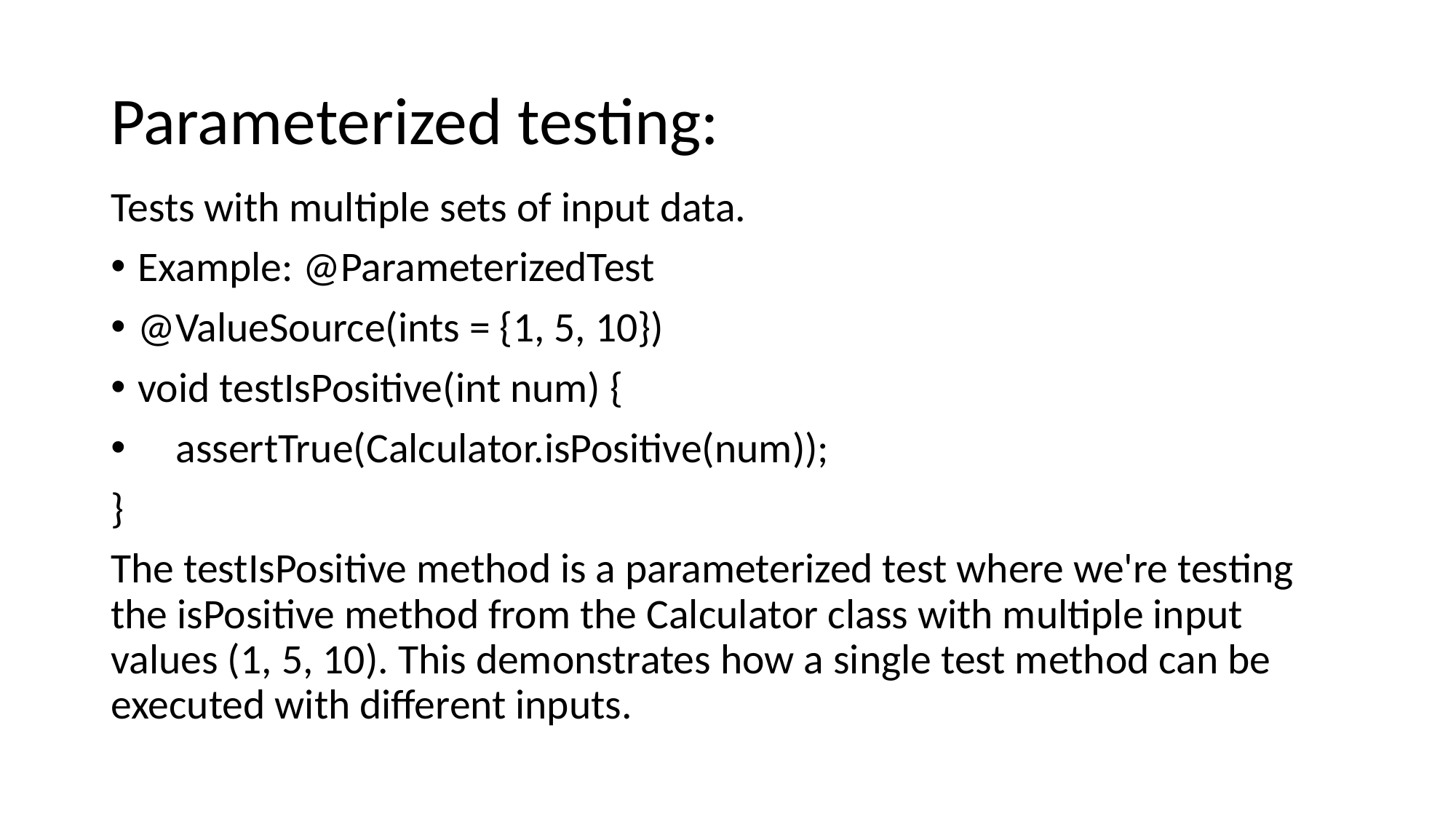

# Parameterized testing:
Tests with multiple sets of input data.
Example: @ParameterizedTest
@ValueSource(ints = {1, 5, 10})
void testIsPositive(int num) {
    assertTrue(Calculator.isPositive(num));
}
The testIsPositive method is a parameterized test where we're testing the isPositive method from the Calculator class with multiple input values (1, 5, 10). This demonstrates how a single test method can be executed with different inputs.